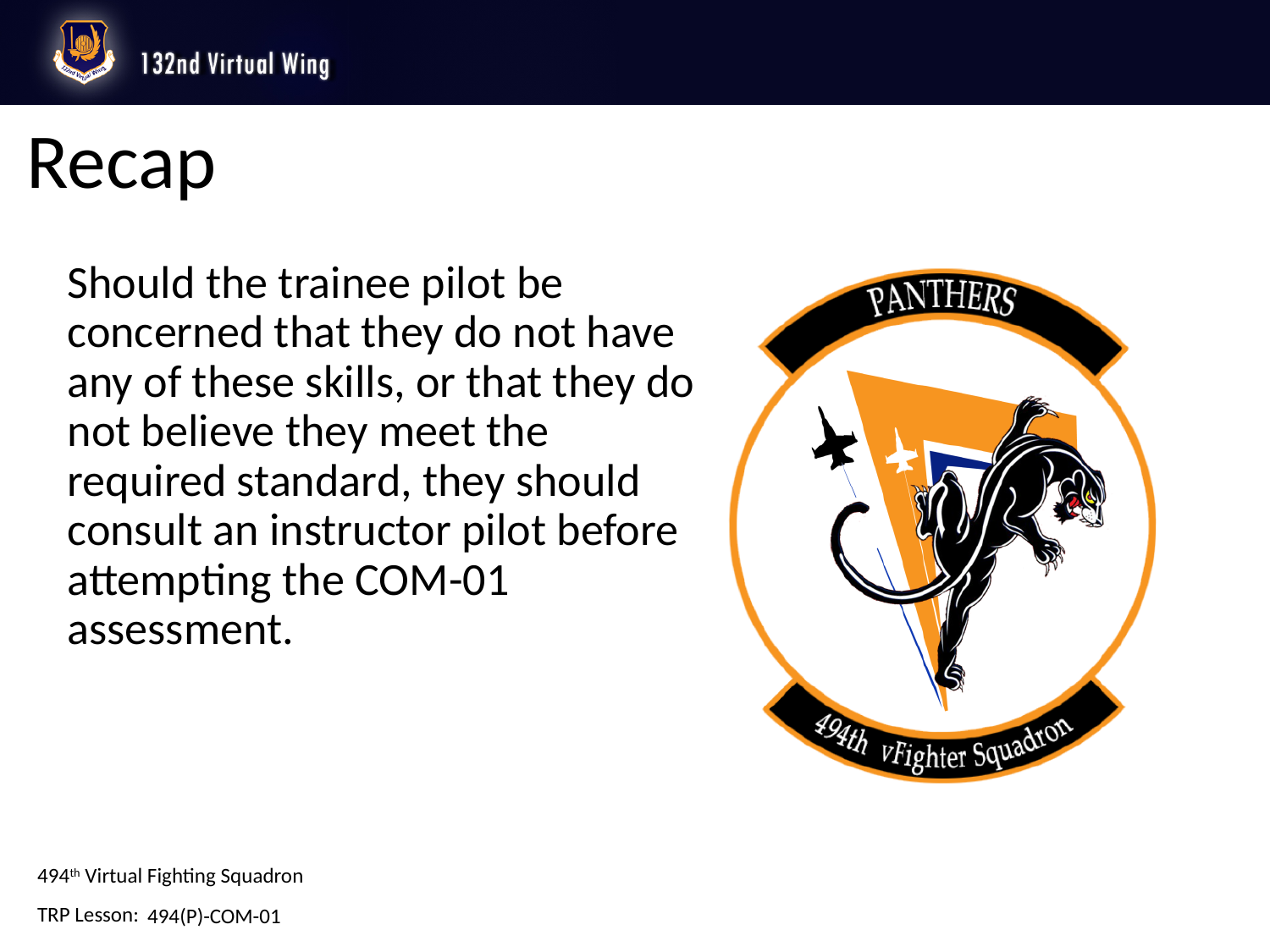

# Recap
Should the trainee pilot be concerned that they do not have any of these skills, or that they do not believe they meet the required standard, they should consult an instructor pilot before attempting the COM-01 assessment.

494(P)-COM-01